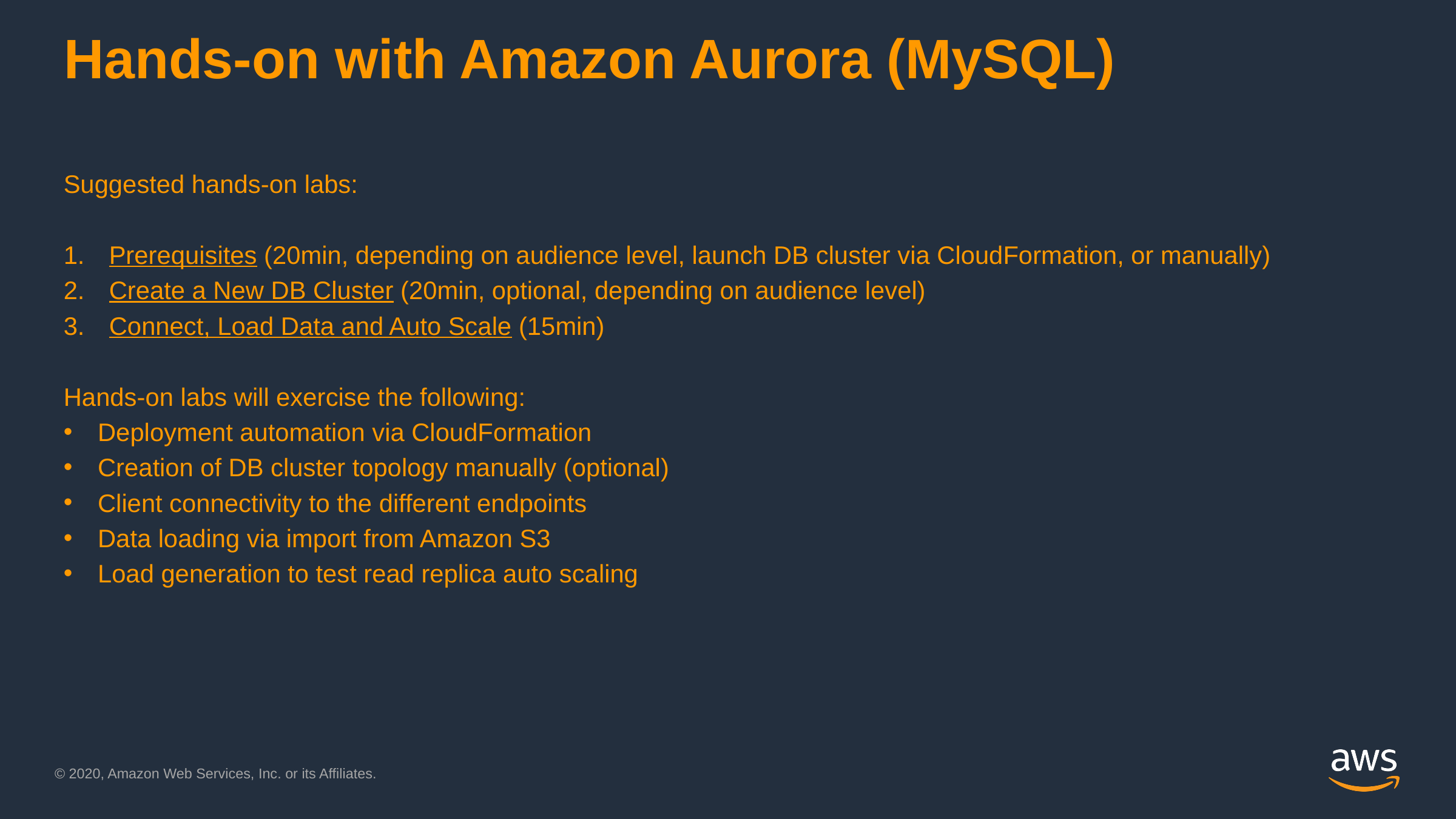

Hands-on with Amazon Aurora (MySQL)
Suggested hands-on labs:

Prerequisites (20min, depending on audience level, launch DB cluster via CloudFormation, or manually)
Create a New DB Cluster (20min, optional, depending on audience level)
Connect, Load Data and Auto Scale (15min)

Hands-on labs will exercise the following:
Deployment automation via CloudFormation
Creation of DB cluster topology manually (optional)
Client connectivity to the different endpoints
Data loading via import from Amazon S3
Load generation to test read replica auto scaling